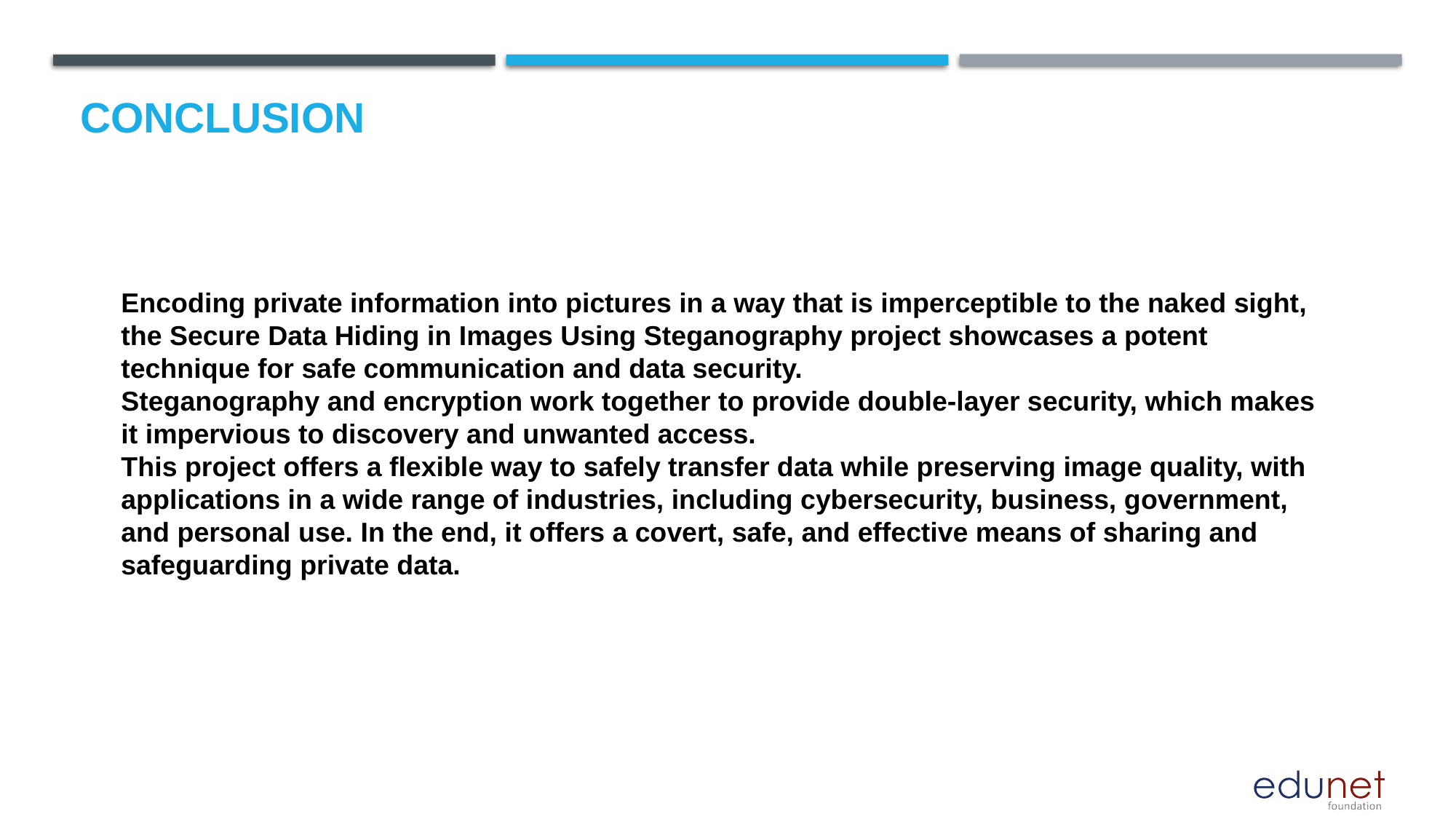

# Conclusion
Encoding private information into pictures in a way that is imperceptible to the naked sight, the Secure Data Hiding in Images Using Steganography project showcases a potent technique for safe communication and data security.
Steganography and encryption work together to provide double-layer security, which makes it impervious to discovery and unwanted access.
This project offers a flexible way to safely transfer data while preserving image quality, with applications in a wide range of industries, including cybersecurity, business, government, and personal use. In the end, it offers a covert, safe, and effective means of sharing and safeguarding private data.